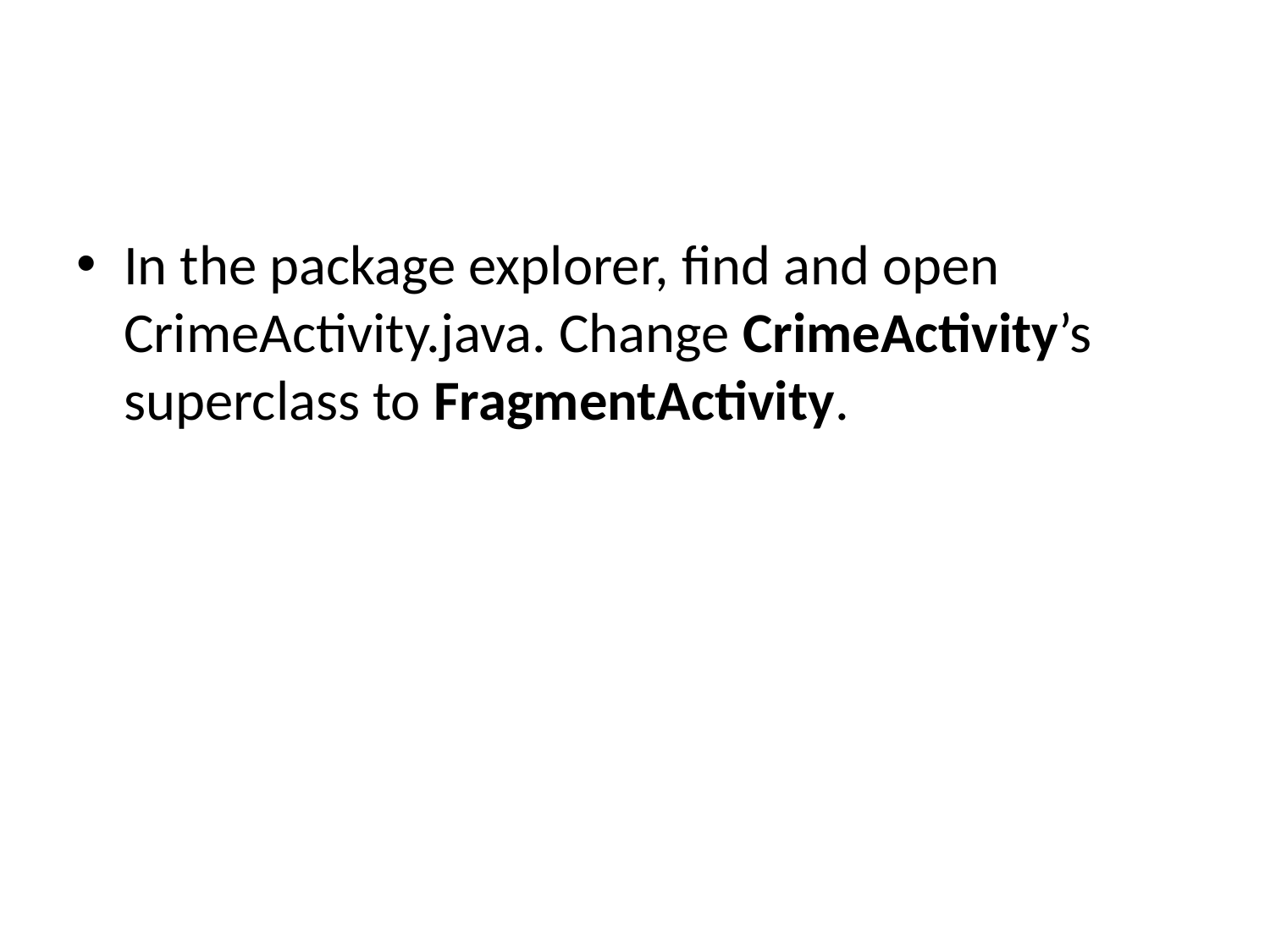

#
In the package explorer, find and open CrimeActivity.java. Change CrimeActivity’s superclass to FragmentActivity.